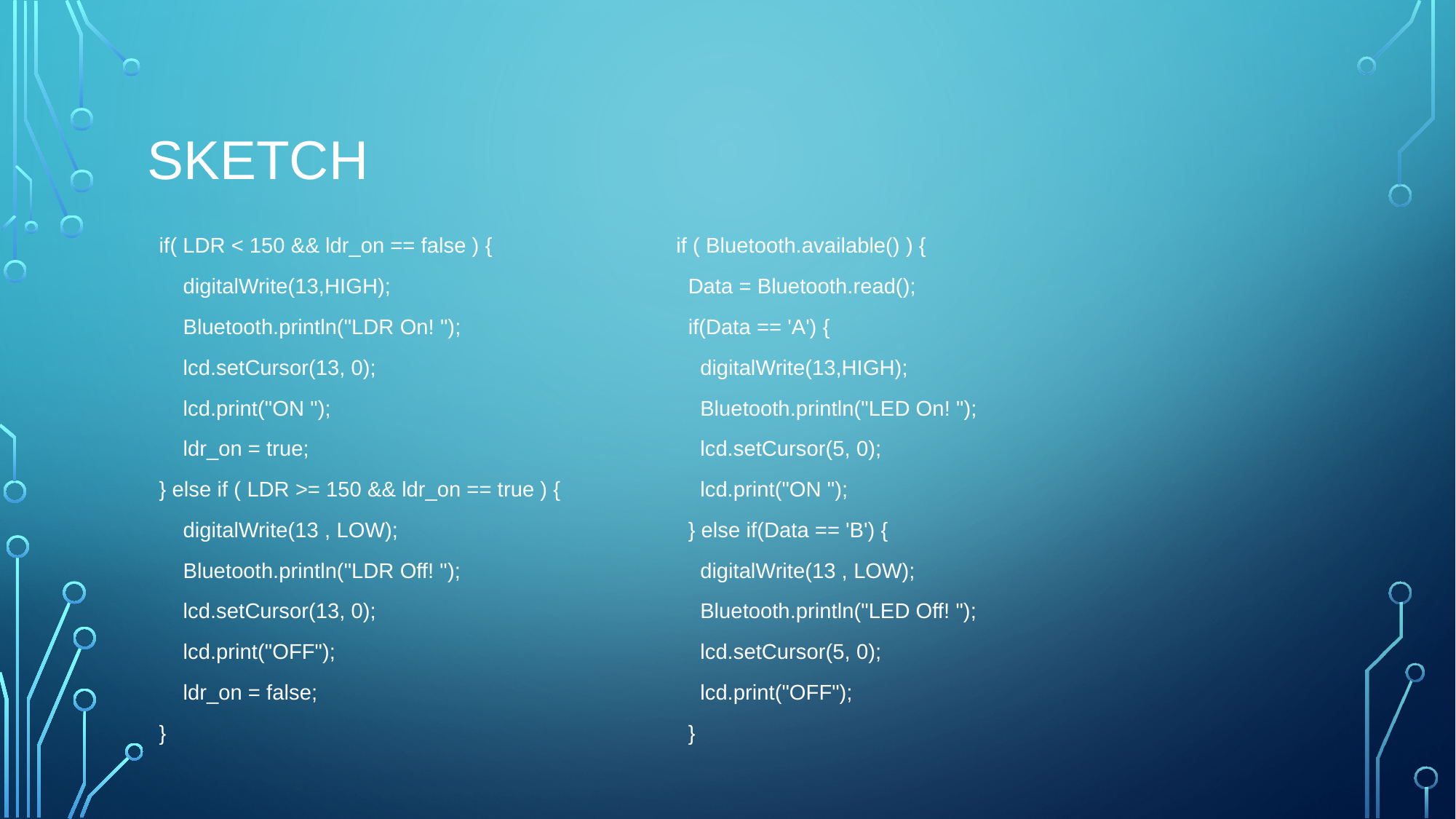

# Sketch
  if( LDR < 150 && ldr_on == false ) {
      digitalWrite(13,HIGH);
      Bluetooth.println("LDR On! ");
      lcd.setCursor(13, 0);
      lcd.print("ON ");
      ldr_on = true;
  } else if ( LDR >= 150 && ldr_on == true ) {
      digitalWrite(13 , LOW);
      Bluetooth.println("LDR Off! ");
      lcd.setCursor(13, 0);
      lcd.print("OFF");
      ldr_on = false;
  }
  if ( Bluetooth.available() ) {
    Data = Bluetooth.read();
    if(Data == 'A') {
      digitalWrite(13,HIGH);
      Bluetooth.println("LED On! ");
      lcd.setCursor(5, 0);
      lcd.print("ON ");
    } else if(Data == 'B') {
      digitalWrite(13 , LOW);
      Bluetooth.println("LED Off! ");
      lcd.setCursor(5, 0);
      lcd.print("OFF");
    }